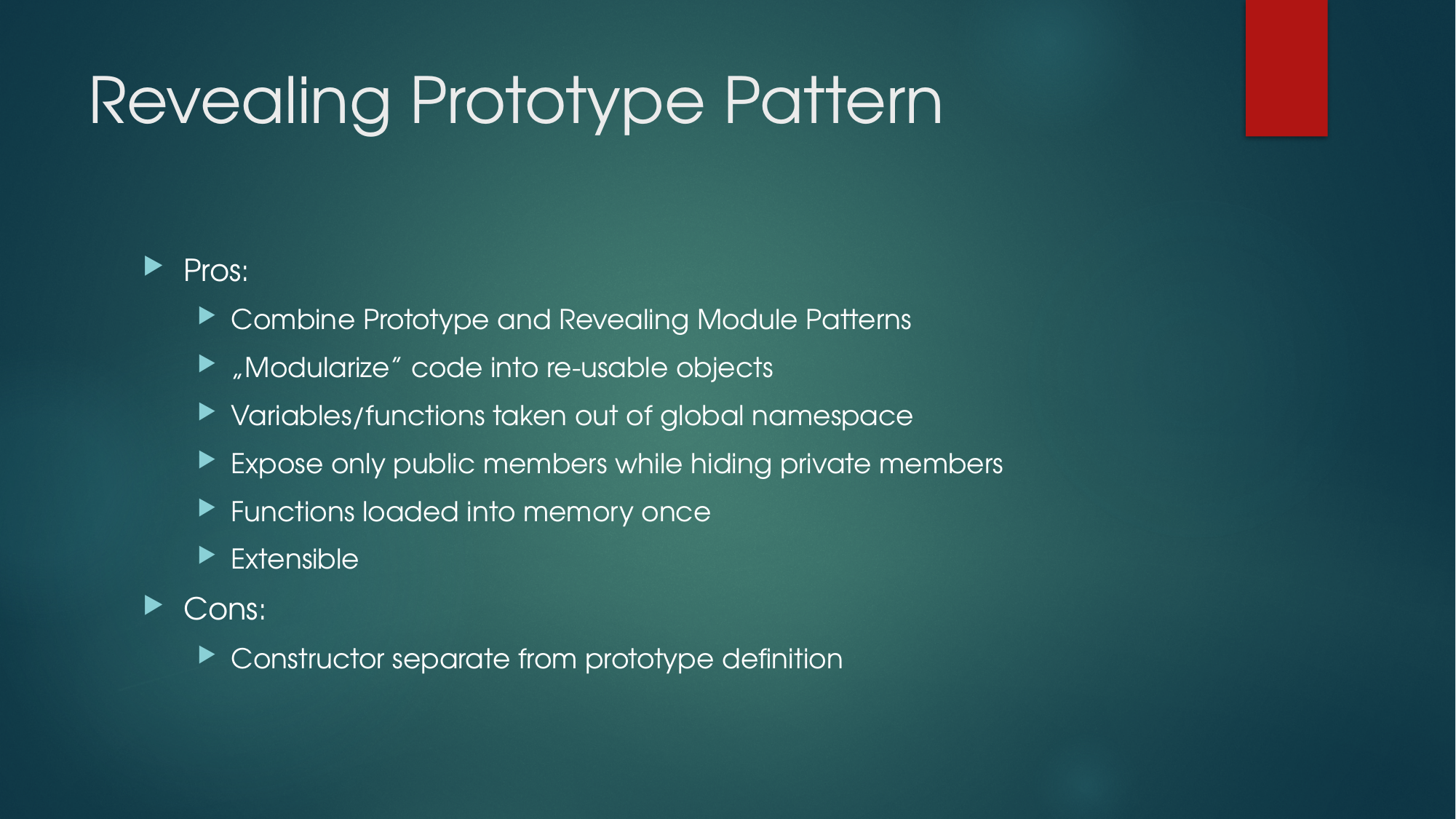

# Revealing Prototype Pattern
Pros:
Combine Prototype and Revealing Module Patterns
„Modularize” code into re-usable objects
Variables/functions taken out of global namespace
Expose only public members while hiding private members
Functions loaded into memory once
Extensible
Cons:
Constructor separate from prototype definition